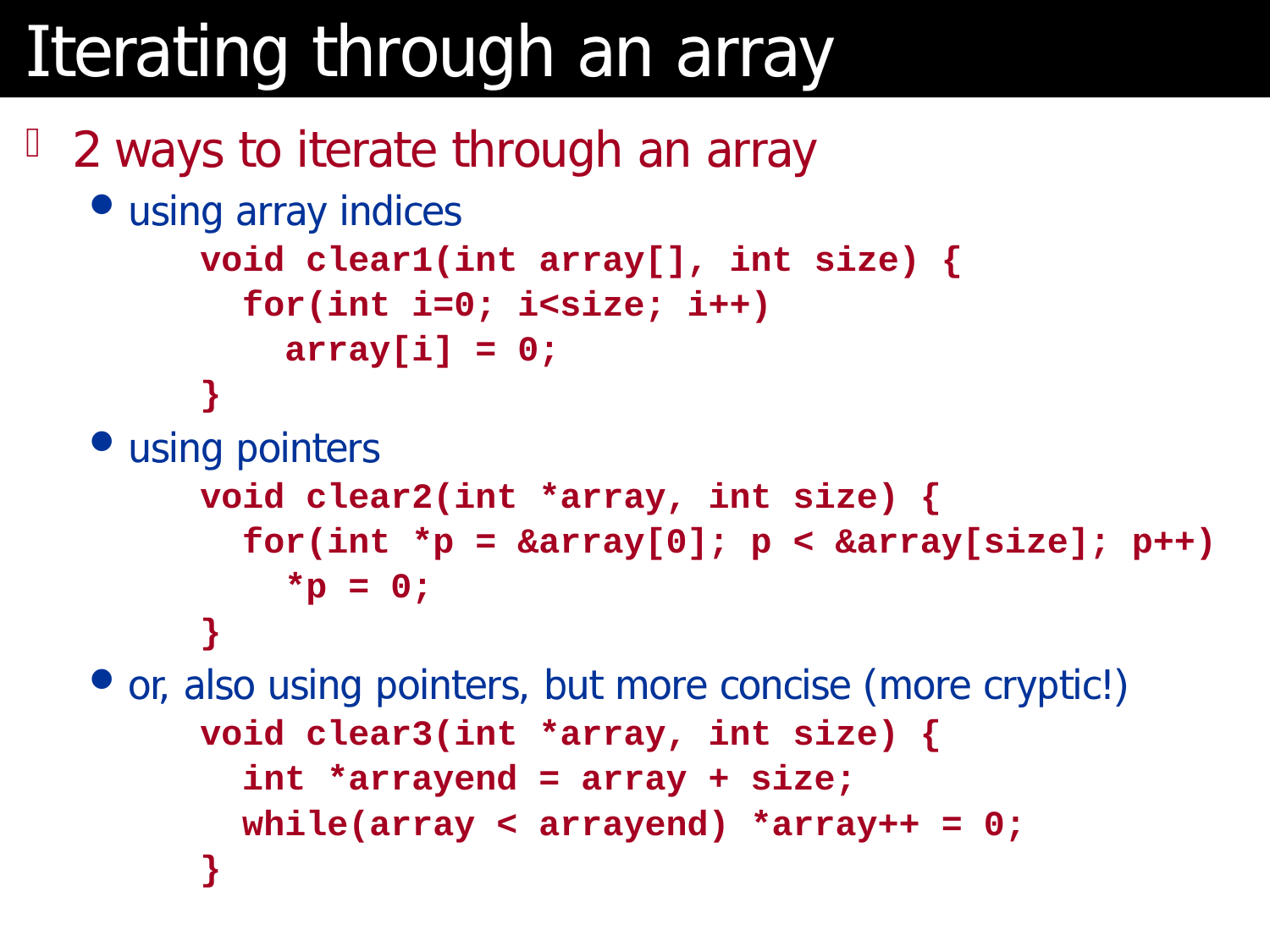

# Iterating through an array
2 ways to iterate through an array
using array indices
		void clear1(int array[], int size) {
		  for(int i=0; i<size; i++)
		    array[i] = 0;
		}
using pointers
		void clear2(int *array, int size) {
		  for(int *p = &array[0]; p < &array[size]; p++)
		    *p = 0;
		}
or, also using pointers, but more concise (more cryptic!)
		void clear3(int *array, int size) {
		  int *arrayend = array + size;
		  while(array < arrayend) *array++ = 0;
		}